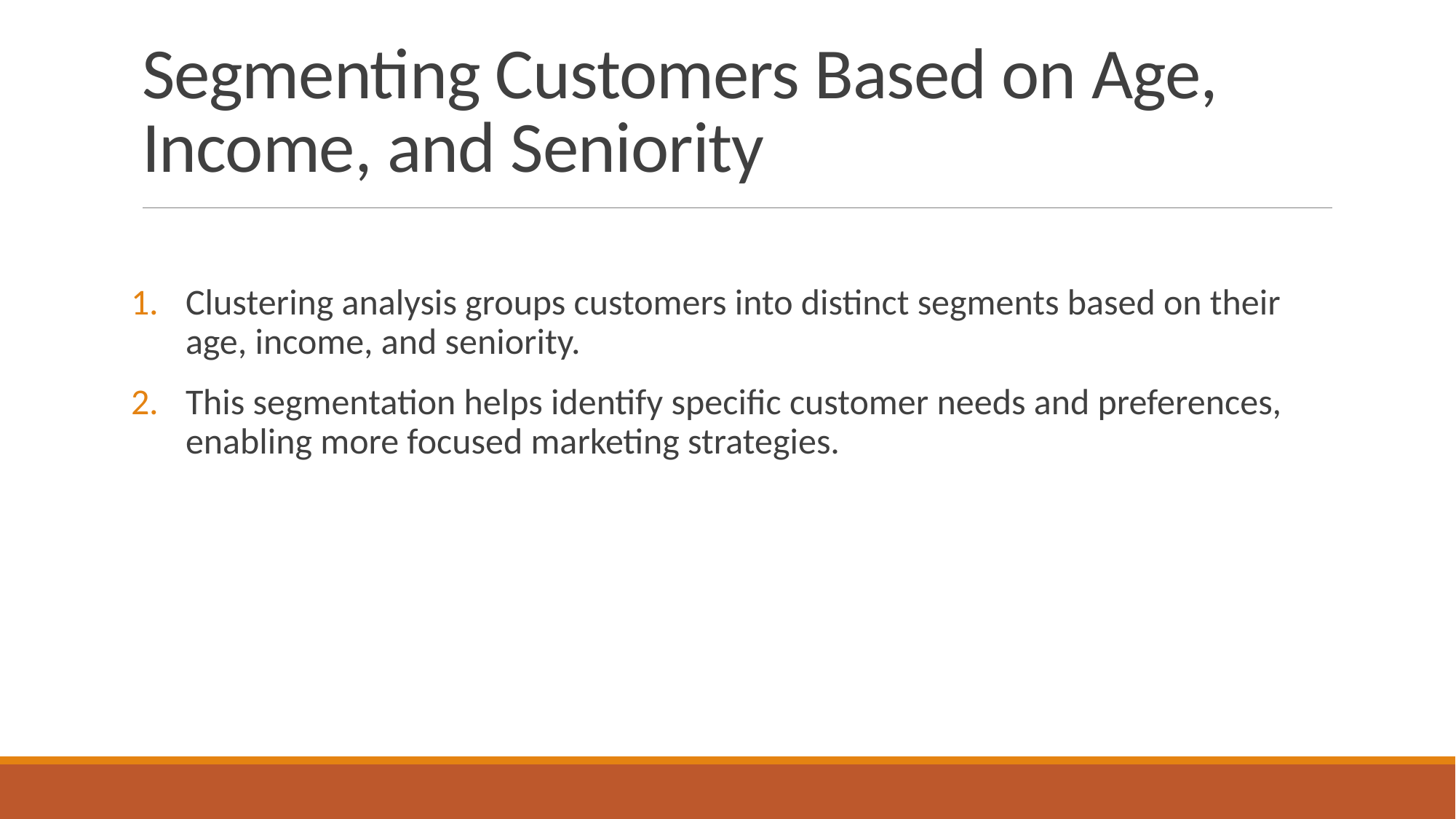

# Segmenting Customers Based on Age, Income, and Seniority

Clustering analysis groups customers into distinct segments based on their age, income, and seniority.
This segmentation helps identify specific customer needs and preferences, enabling more focused marketing strategies.